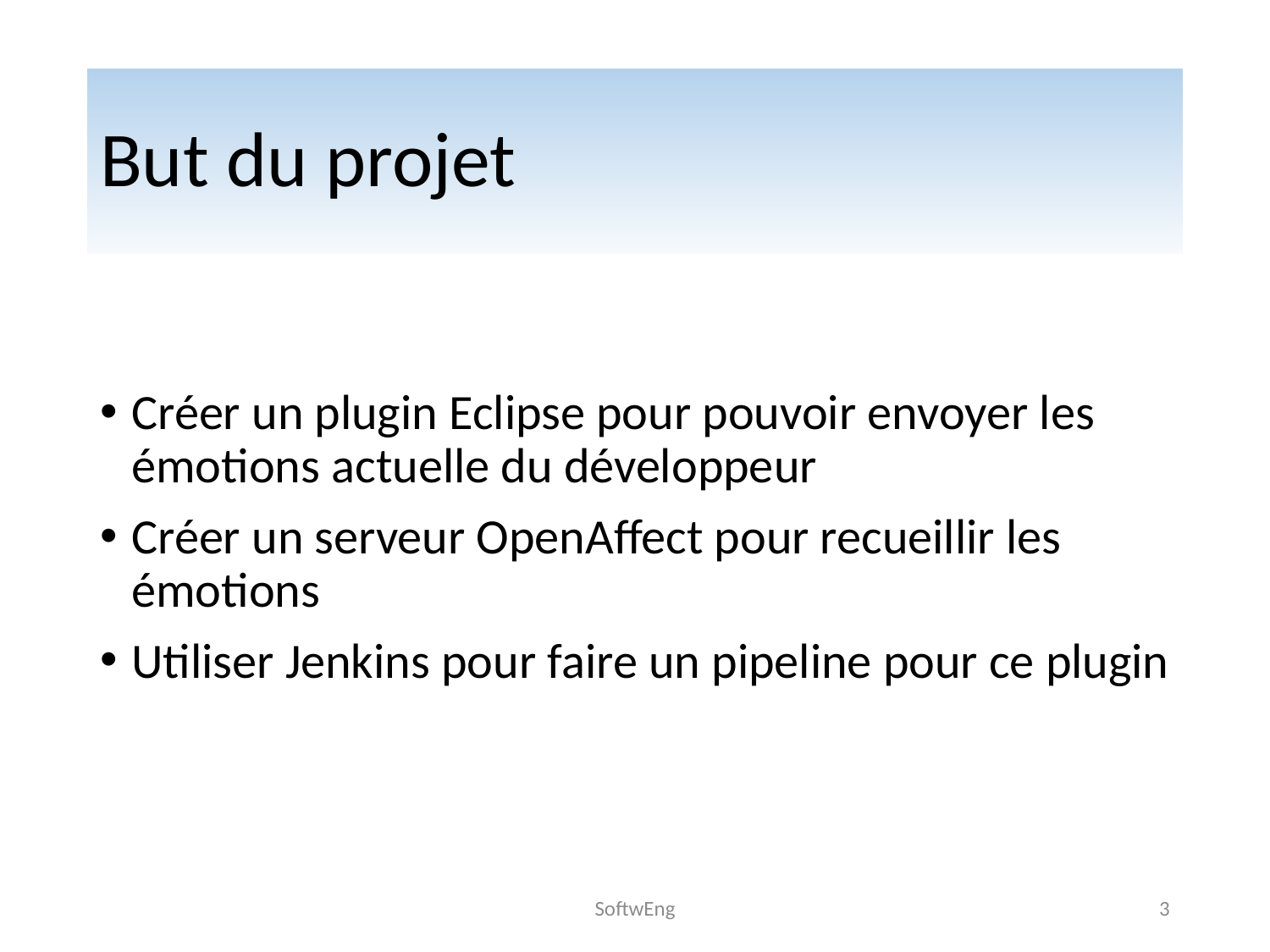

But du projet

Créer un plugin Eclipse pour pouvoir envoyer les émotions actuelle du développeur
Créer un serveur OpenAffect pour recueillir les émotions
Utiliser Jenkins pour faire un pipeline pour ce plugin
SoftwEng
3